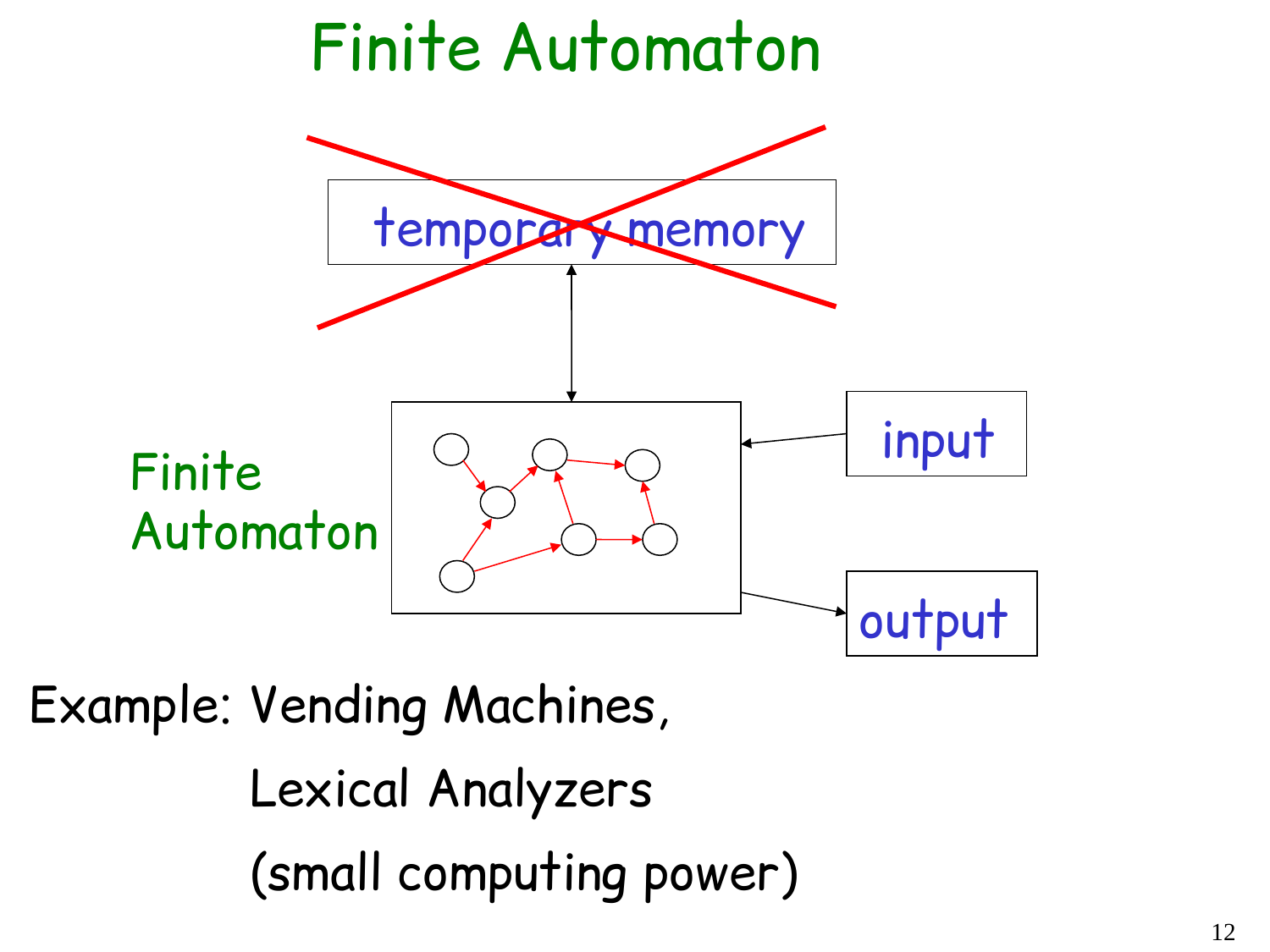

Finite Automaton

temporary memory

input
Finite Automaton

output

Example: Vending Machines,
               Lexical Analyzers
               (small computing power)
12